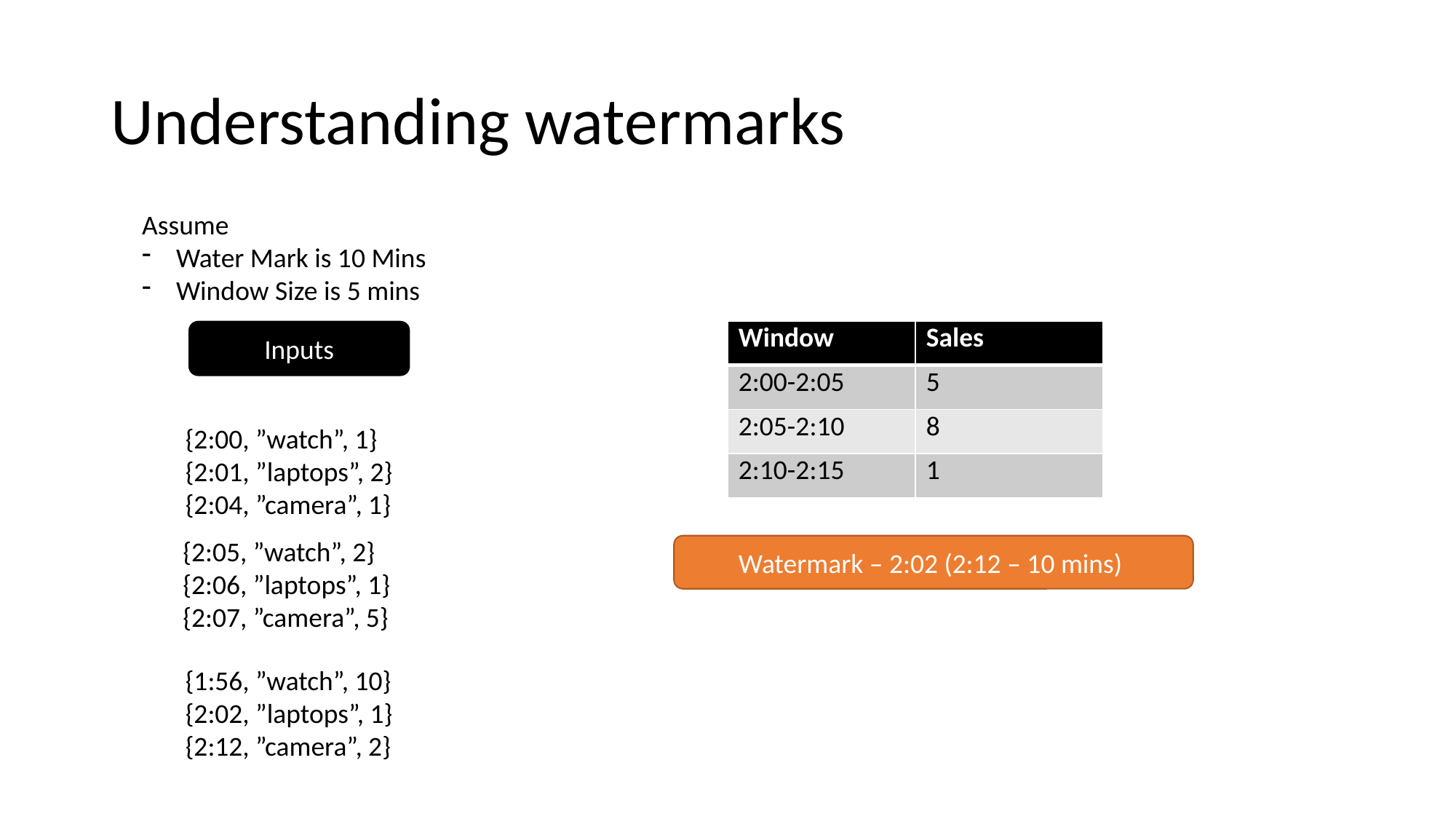

# Understanding watermarks
Assume
Water Mark is 10 Mins
Window Size is 5 mins
| Window | Sales |
| --- | --- |
| 2:00-2:05 | 5 |
| 2:05-2:10 | 8 |
| 2:10-2:15 | 1 |
Inputs
{2:00, ”watch”, 1}
{2:01, ”laptops”, 2}
{2:04, ”camera”, 1}

{2:05, ”watch”, 2}
{2:06, ”laptops”, 1}
{2:07, ”camera”, 5}

Watermark – 2:02 (2:12 – 10 mins)
{1:56, ”watch”, 10}
{2:02, ”laptops”, 1}
{2:12, ”camera”, 2}